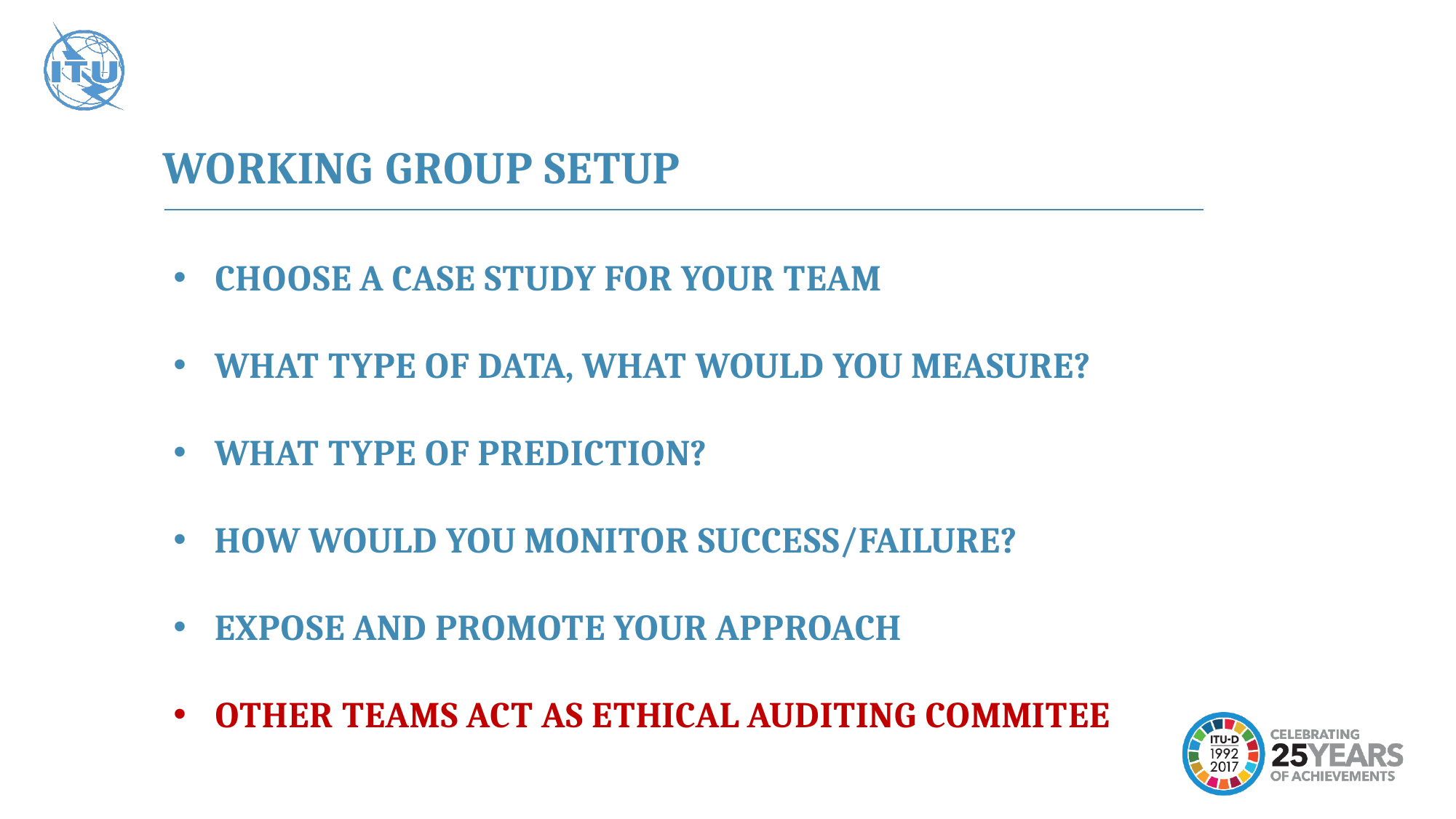

WORKING GROUP SETUP
CHOOSE A CASE STUDY FOR YOUR TEAM

WHAT TYPE OF DATA, WHAT WOULD YOU MEASURE?
WHAT TYPE OF PREDICTION?
HOW WOULD YOU MONITOR SUCCESS/FAILURE?
EXPOSE AND PROMOTE YOUR APPROACH
OTHER TEAMS ACT AS ETHICAL AUDITING COMMITEE